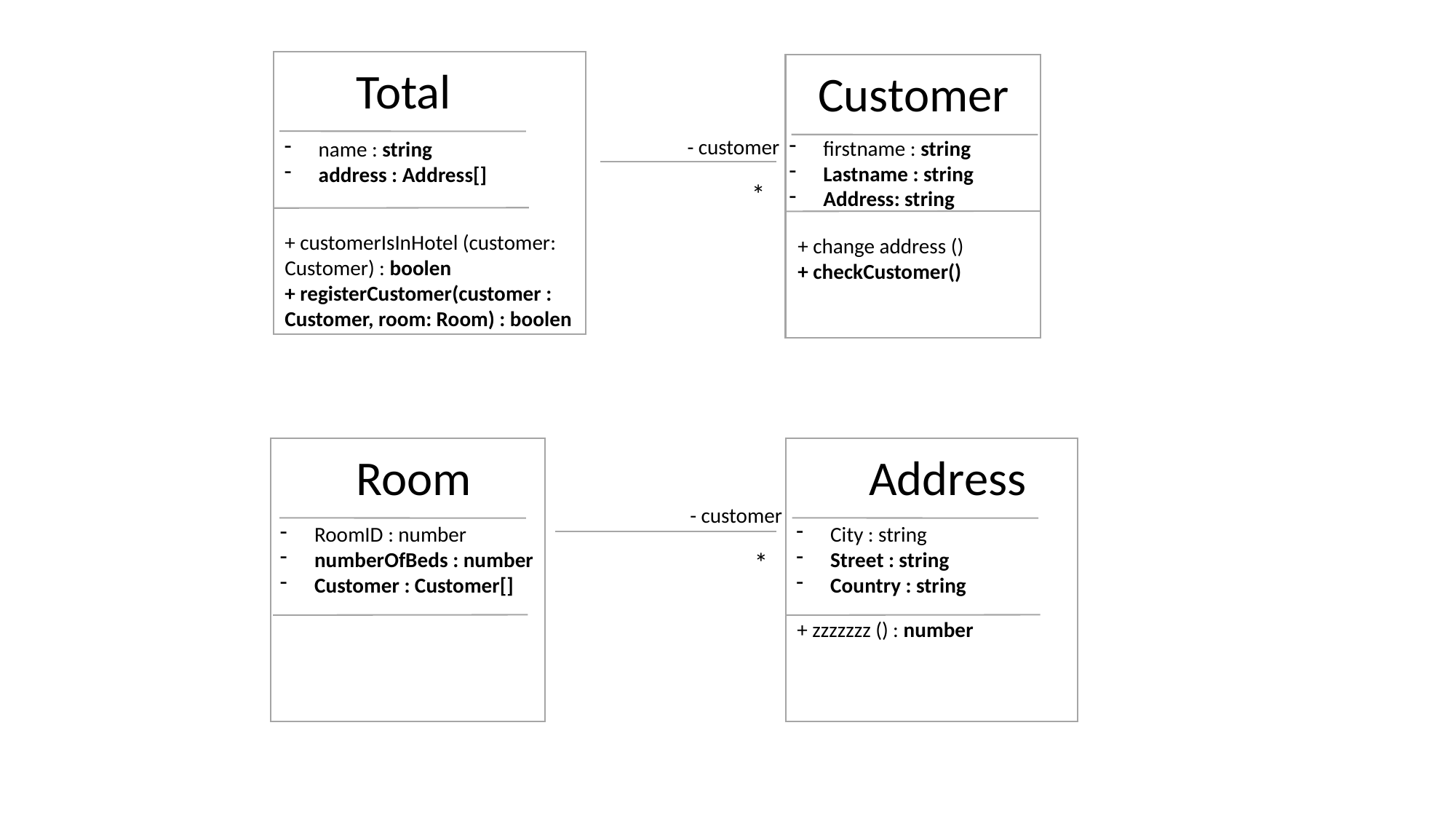

Total

Customer
- customer
firstname : string
Lastname : string
Address: string
name : string
address : Address[]
*
+ customerIsInHotel (customer:
Customer) : boolen
+ registerCustomer(customer :
Customer, room: Room) : boolen
+ change address ()
+ checkCustomer()

Room
Address
- customer
City : string
Street : string
Country : string
RoomID : number
numberOfBeds : number
Customer : Customer[]
*
+ zzzzzzz () : number